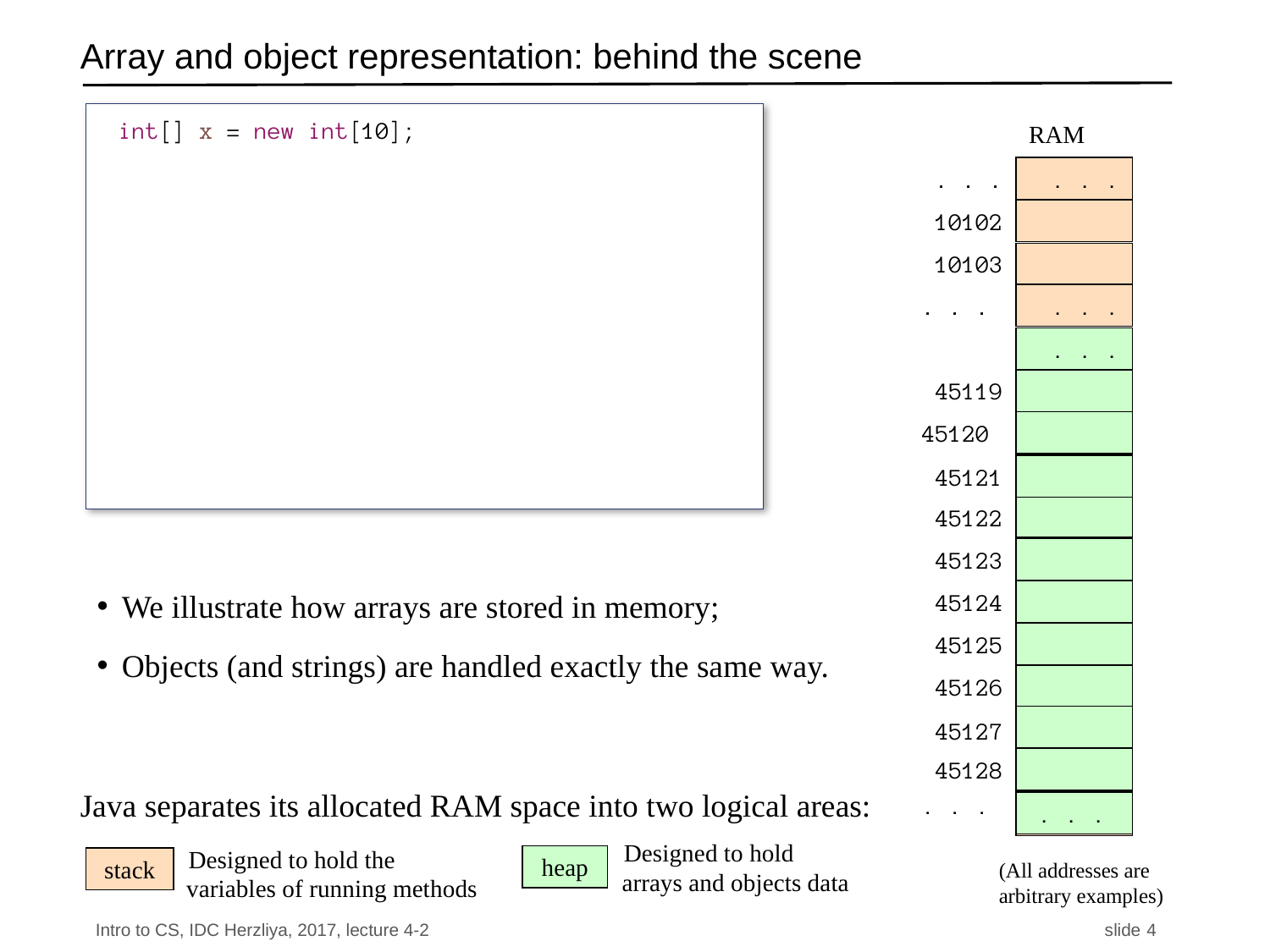

# Array and object representation: behind the scene
int[] x = new int[10];

RAM
. . .
. . .
. . .
. . .
10102
10

10103

. . .
. . .
. . .
. . .

. . .
45119

45120

45121

45122
45123

We illustrate how arrays are stored in memory;
Objects (and strings) are handled exactly the same way.
45124

45125

45126

45127

45128

Java separates its allocated RAM space into two logical areas:
. . .

. . .
Designed to hold
arrays and objects data
Designed to hold the
variables of running methods
stack
heap
(All addresses are arbitrary examples)